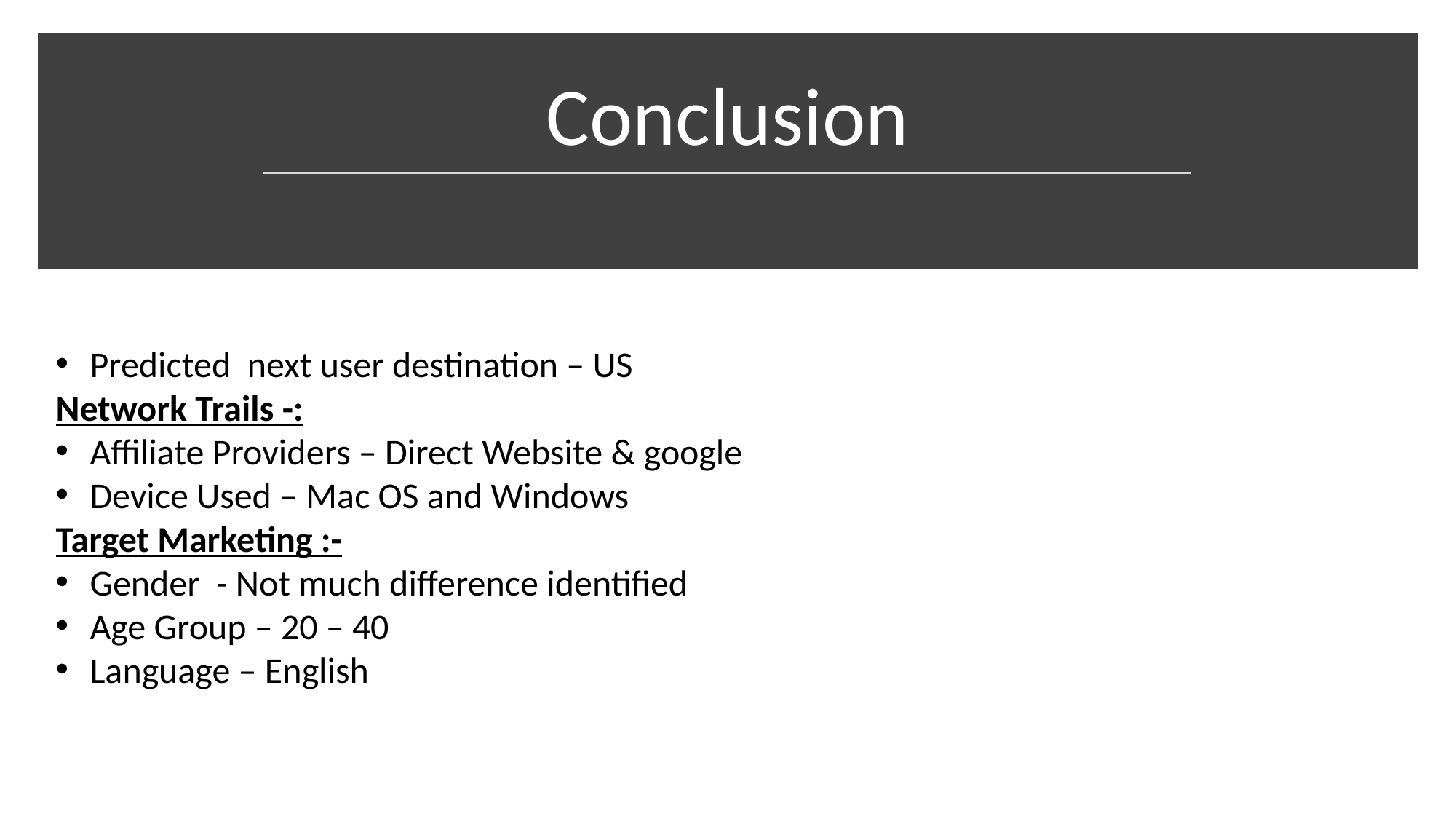

Conclusion
Predicted  next user destination – US
Network Trails -:
Affiliate Providers – Direct Website & google
Device Used – Mac OS and Windows
Target Marketing :-
Gender  - Not much difference identified
Age Group – 20 – 40
Language – English